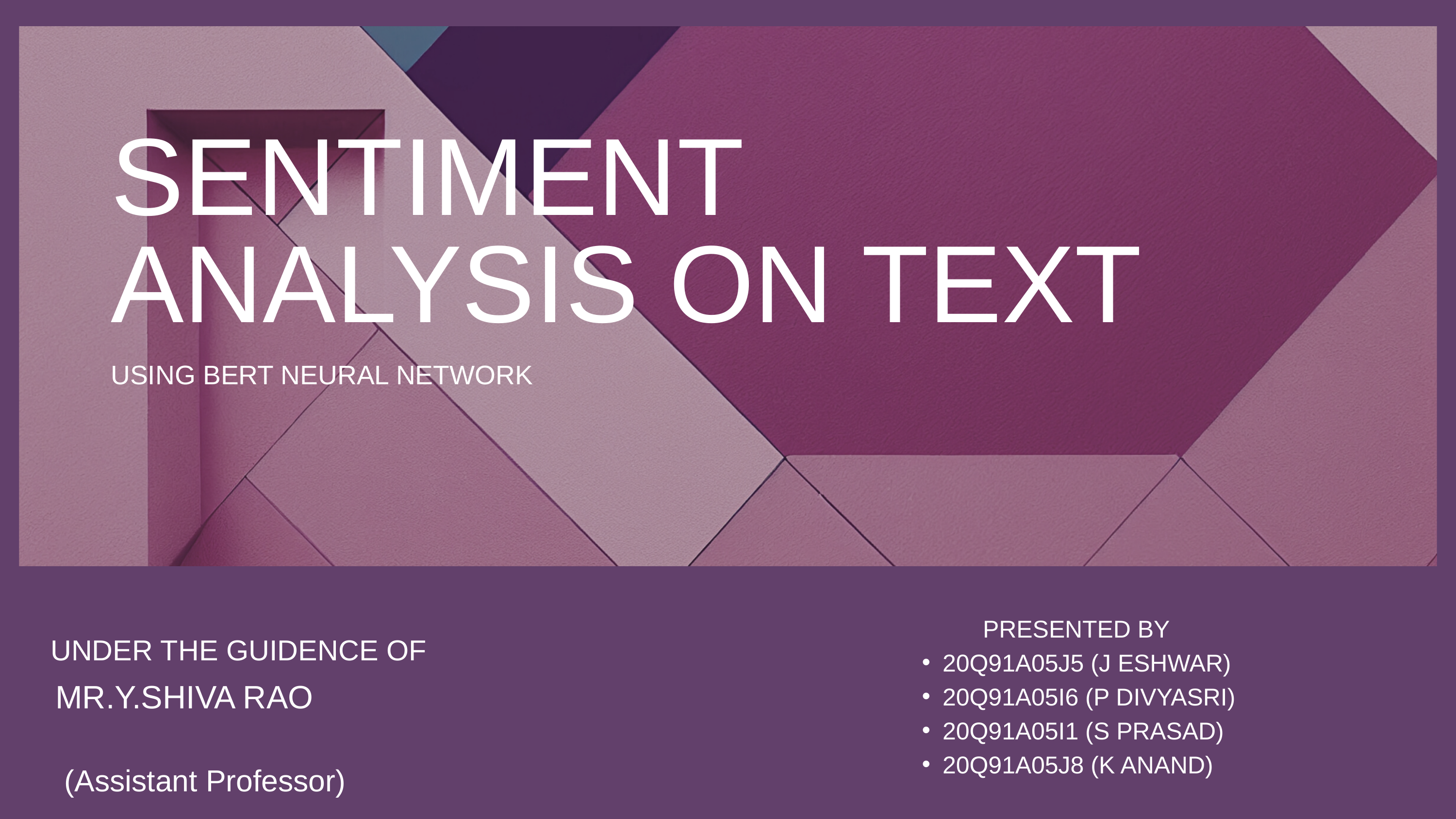

SENTIMENT ANALYSIS ON TEXT

USING BERT NEURAL NETWORK
            PRESENTED BY
20Q91A05J5 (J ESHWAR)
20Q91A05I6 (P DIVYASRI)
20Q91A05I1 (S PRASAD)
20Q91A05J8 (K ANAND)
UNDER THE GUIDENCE OF
MR.Y.SHIVA RAO
(Assistant Professor)